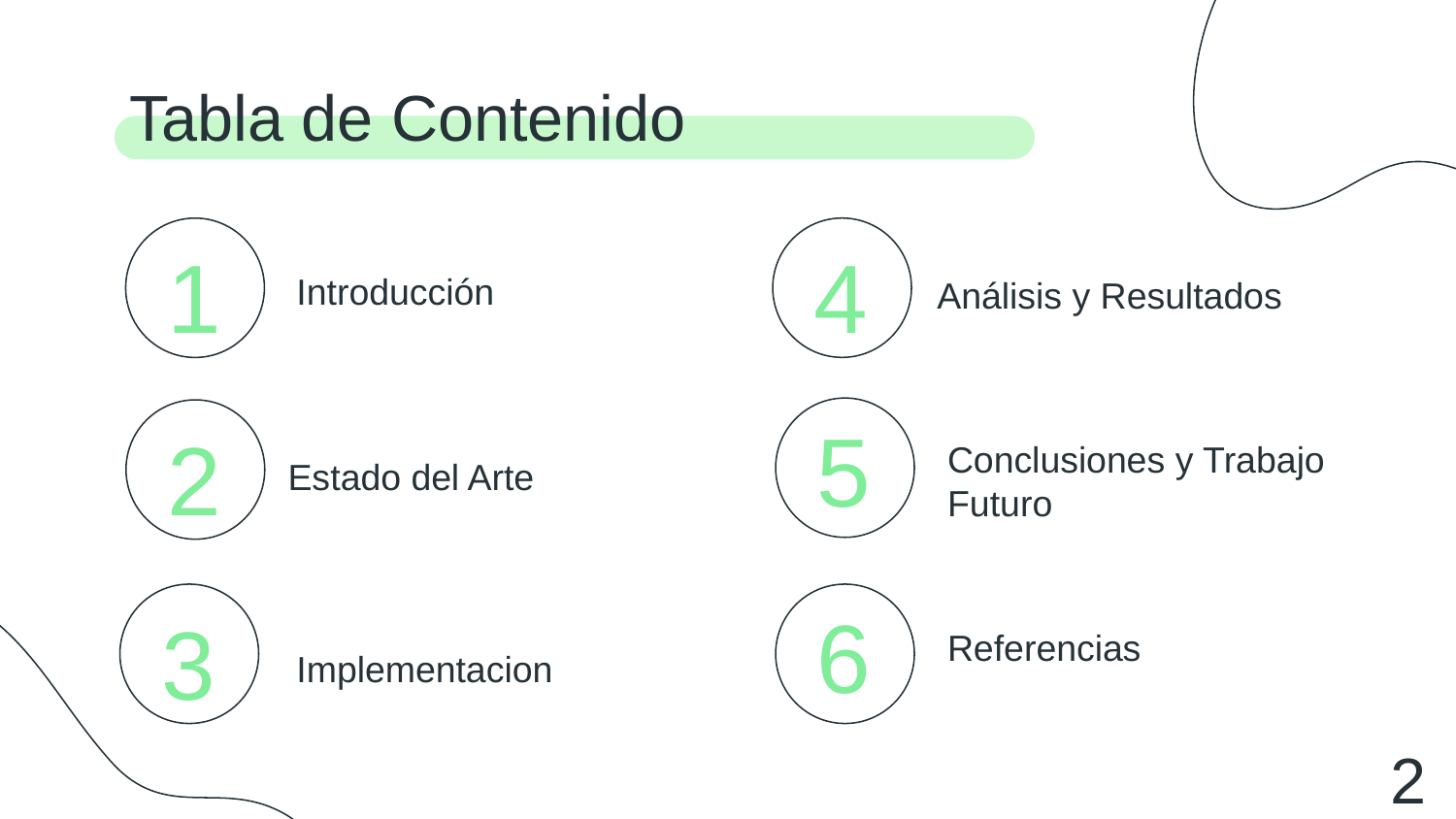

Tabla de Contenido

4
# 1
Introducción
Análisis y Resultados

5
2
Conclusiones y Trabajo Futuro
Estado del Arte

6
3
Referencias

Implementacion
2